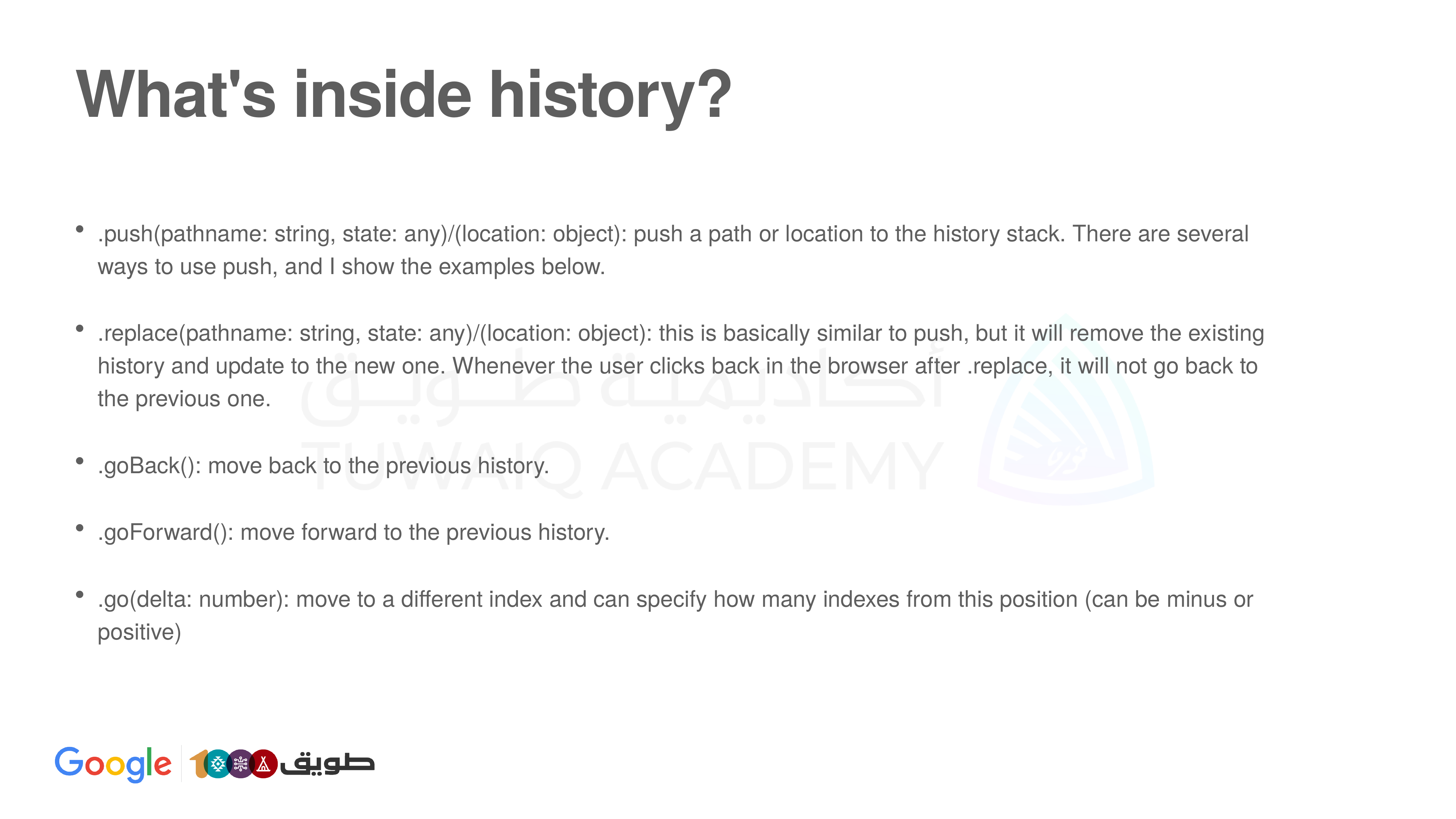

# What's inside history?

.push(pathname: string, state: any)/(location: object): push a path or location to the history stack. There are several ways to use push, and I show the examples below.
.replace(pathname: string, state: any)/(location: object): this is basically similar to push, but it will remove the existing history and update to the new one. Whenever the user clicks back in the browser after .replace, it will not go back to the previous one.
.goBack(): move back to the previous history.
.goForward(): move forward to the previous history.
.go(delta: number): move to a different index and can specify how many indexes from this position (can be minus or positive)